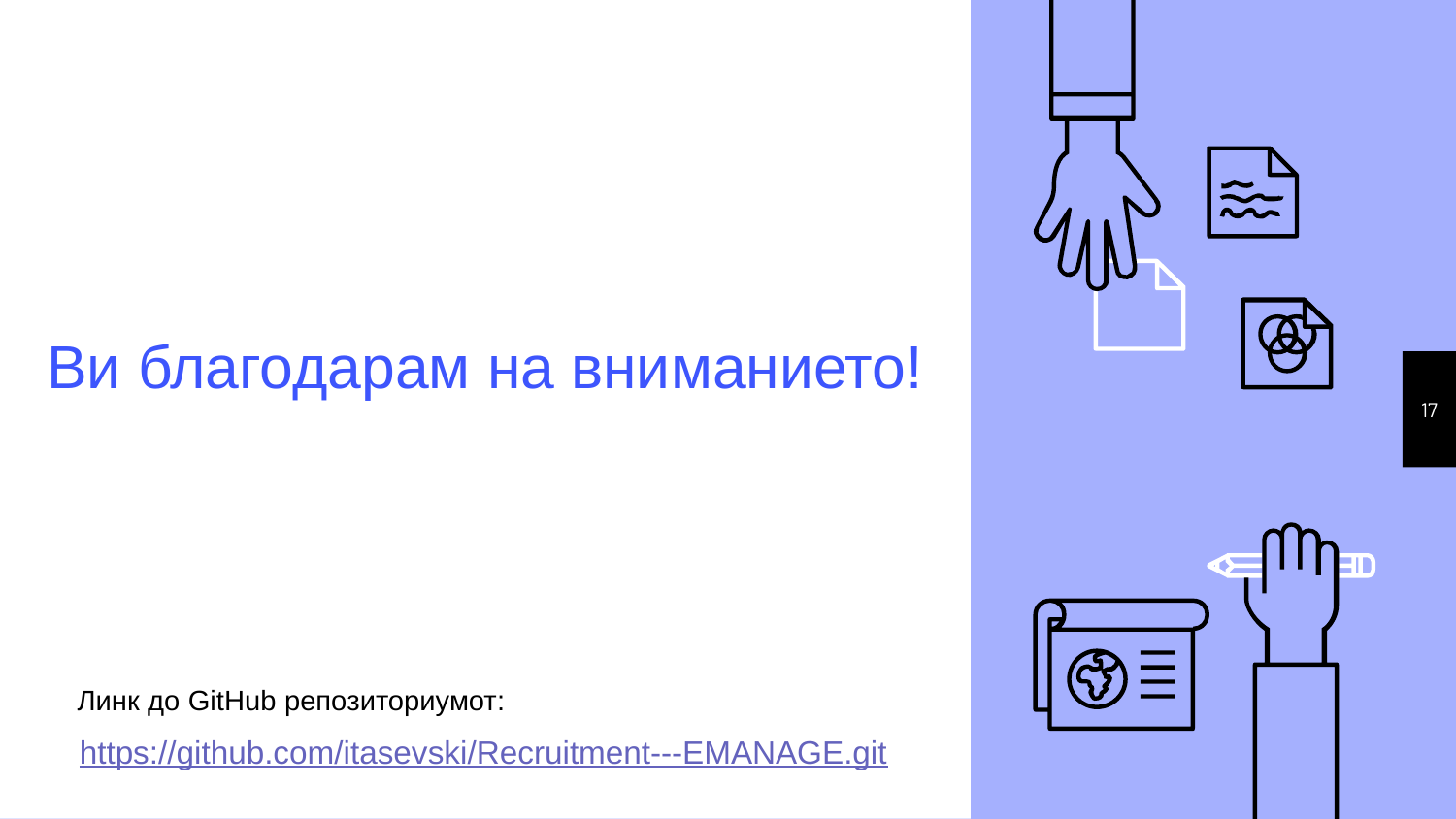

Ви благодарам на вниманието!
17
Линк до GitHub репозиториумот:
https://github.com/itasevski/Recruitment---EMANAGE.git